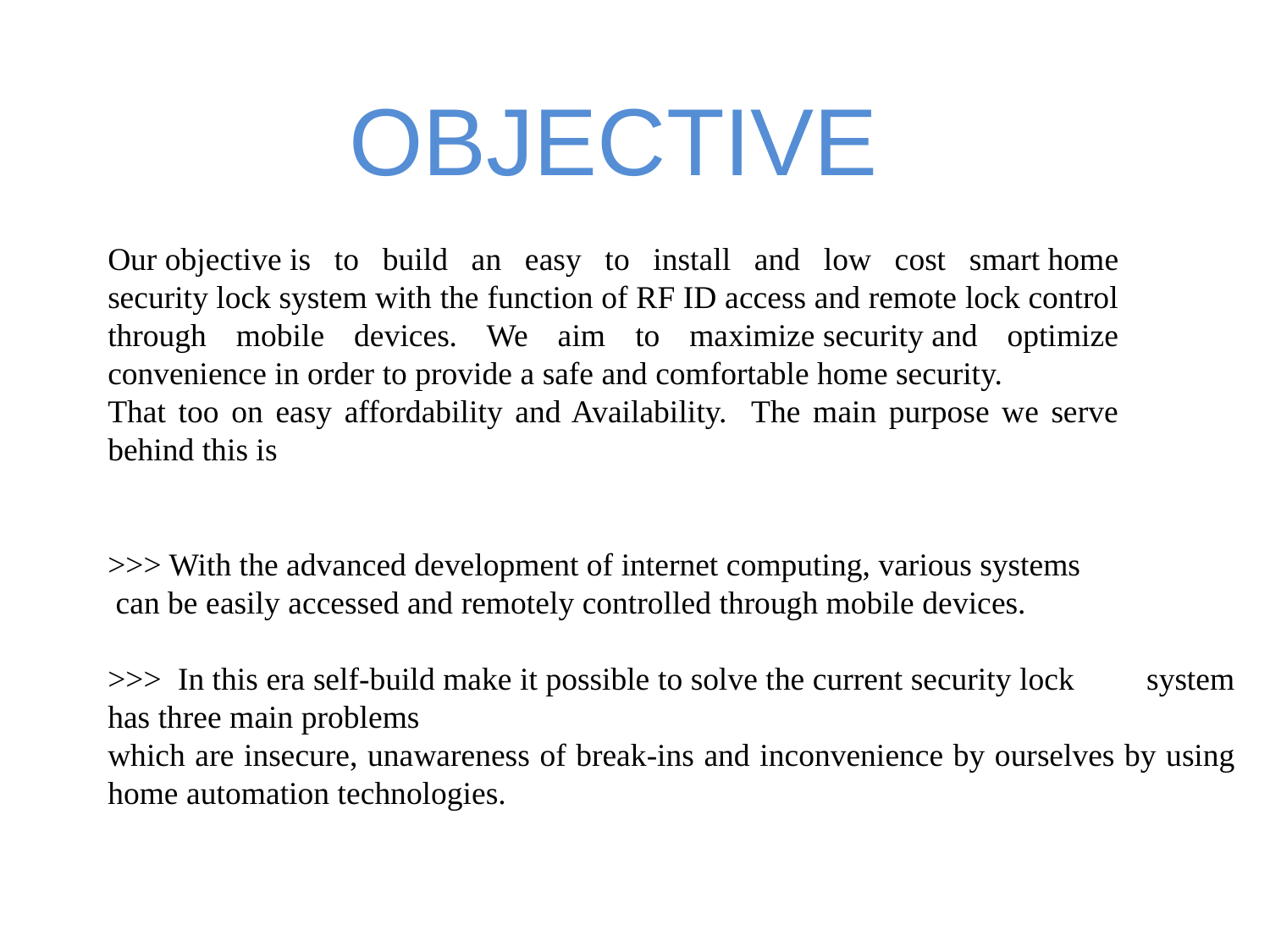

OBJECTIVE
Our objective is to build an easy to install and low cost smart home security lock system with the function of RF ID access and remote lock control through mobile devices. We aim to maximize security and optimize convenience in order to provide a safe and comfortable home security.
That too on easy affordability and Availability.  The main purpose we serve behind this is
>>> With the advanced development of internet computing, various systems
 can be easily accessed and remotely controlled through mobile devices.

>>>  In this era self-build make it possible to solve the current security lock         system has three main problems
which are insecure, unawareness of break-ins and inconvenience by ourselves by using home automation technologies.